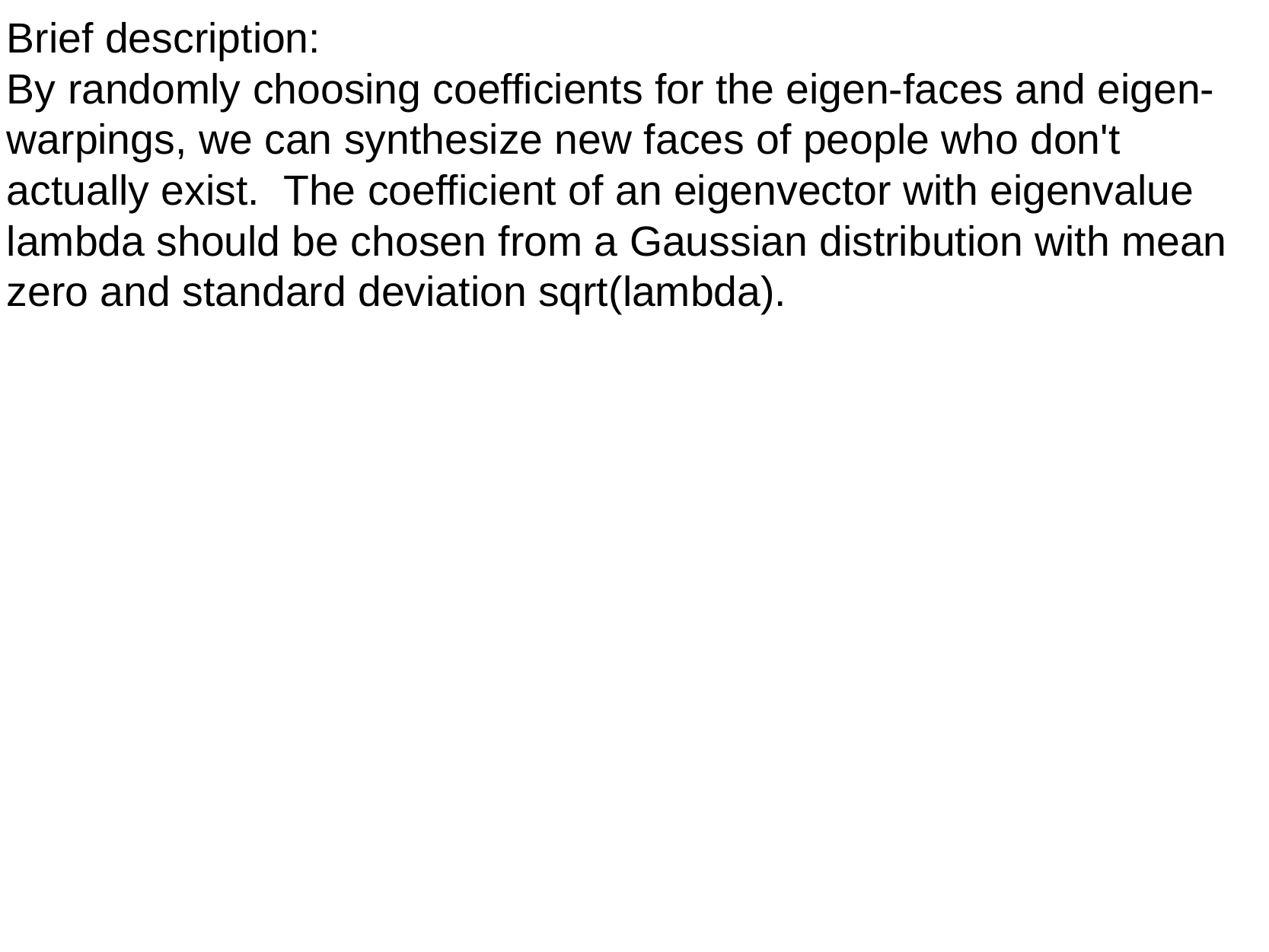

Brief description:
By randomly choosing coefficients for the eigen-faces and eigen-warpings, we can synthesize new faces of people who don't actually exist.  The coefficient of an eigenvector with eigenvalue lambda should be chosen from a Gaussian distribution with mean zero and standard deviation sqrt(lambda).